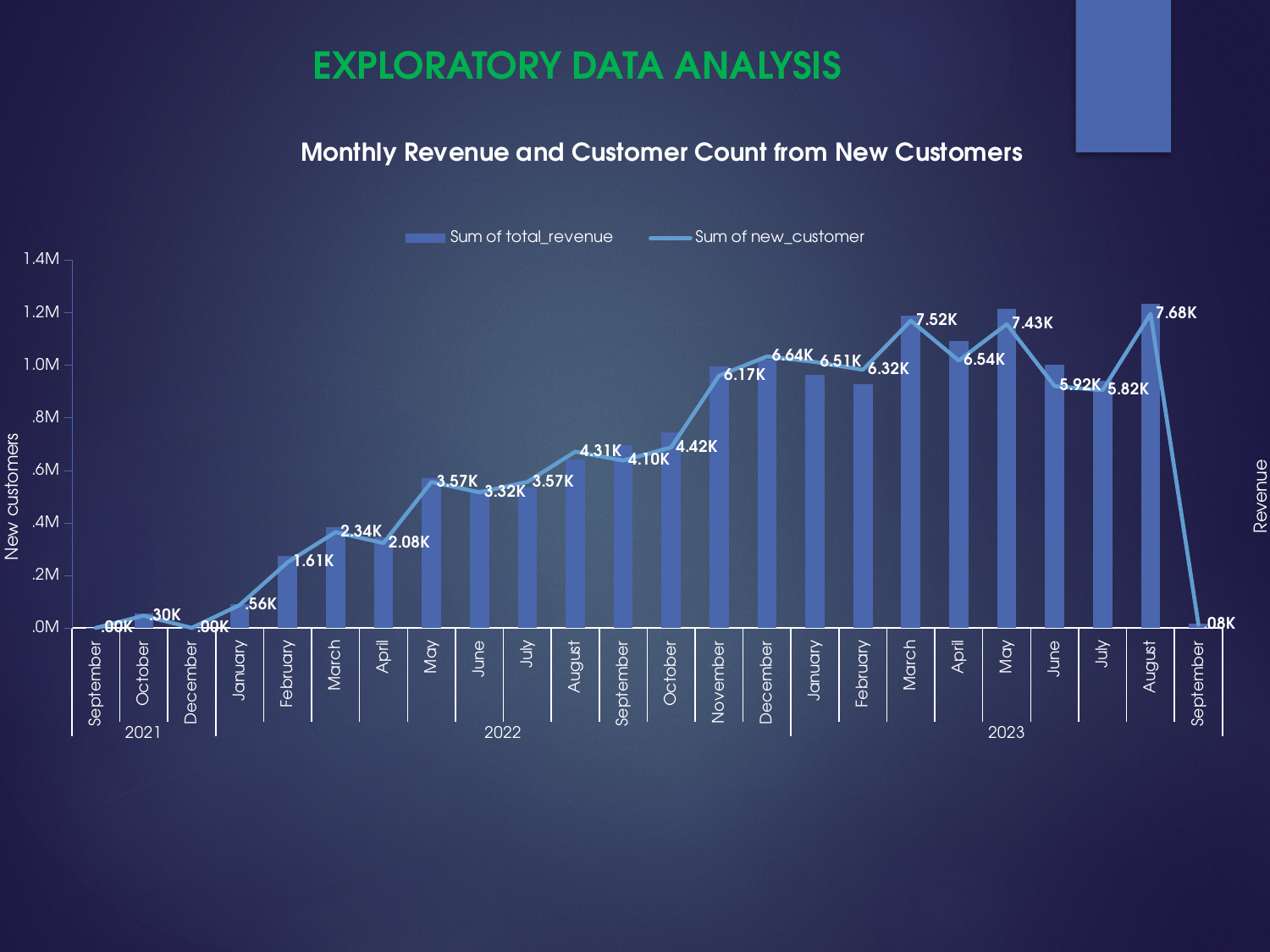

EXPLORATORY DATA ANALYSIS

### Chart: Monthly Revenue and Customer Count from New Customers

| Category | Sum of total_revenue | Sum of new_customer |
|---|---|---|
| September | 75.06 | 1.0 |
| October | 55370.49 | 299.0 |
| December | 19.62 | 1.0 |
| January | 88904.12 | 560.0 |
| February | 274695.98 | 1606.0 |
| March | 384547.52 | 2343.0 |
| April | 345654.82 | 2076.0 |
| May | 569212.64 | 3573.0 |
| June | 528639.73 | 3318.0 |
| July | 534122.22 | 3574.0 |
| August | 641897.98 | 4313.0 |
| September | 697012.71 | 4096.0 |
| October | 743508.9 | 4418.0 |
| November | 996450.19 | 6173.0 |
| December | 1021527.39 | 6642.0 |
| January | 962387.34 | 6509.0 |
| February | 927385.28 | 6316.0 |
| March | 1187409.64 | 7519.0 |
| April | 1090496.14 | 6541.0 |
| May | 1214213.12 | 7432.0 |
| June | 1001890.83 | 5916.0 |
| July | 939925.14 | 5816.0 |
| August | 1232607.05 | 7684.0 |
| September | 16310.95 | 76.0 |